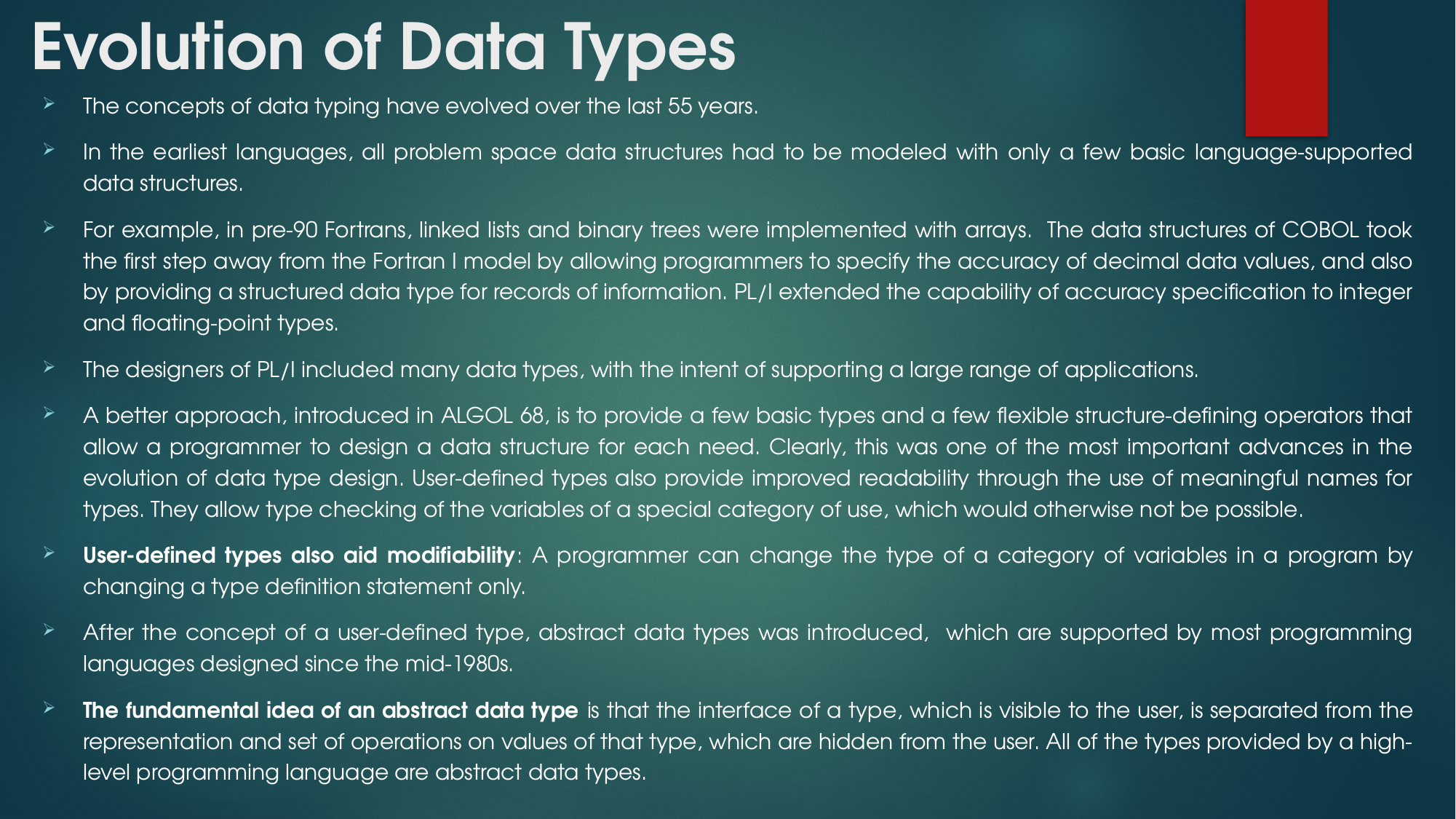

# Evolution of Data Types
The concepts of data typing have evolved over the last 55 years.
In the earliest languages, all problem space data structures had to be modeled with only a few basic language-supported data structures.
For example, in pre-90 Fortrans, linked lists and binary trees were implemented with arrays.  The data structures of COBOL took the first step away from the Fortran I model by allowing programmers to specify the accuracy of decimal data values, and also by providing a structured data type for records of information. PL/I extended the capability of accuracy specification to integer and floating-point types.
The designers of PL/I included many data types, with the intent of supporting a large range of applications.
A better approach, introduced in ALGOL 68, is to provide a few basic types and a few flexible structure-defining operators that allow a programmer to design a data structure for each need. Clearly, this was one of the most important advances in the evolution of data type design. User-defined types also provide improved readability through the use of meaningful names for types. They allow type checking of the variables of a special category of use, which would otherwise not be possible.
User-defined types also aid modifiability: A programmer can change the type of a category of variables in a program by changing a type definition statement only.
After the concept of a user-defined type, abstract data types was introduced,  which are supported by most programming languages designed since the mid-1980s.
The fundamental idea of an abstract data type is that the interface of a type, which is visible to the user, is separated from the representation and set of operations on values of that type, which are hidden from the user. All of the types provided by a high-level programming language are abstract data types.